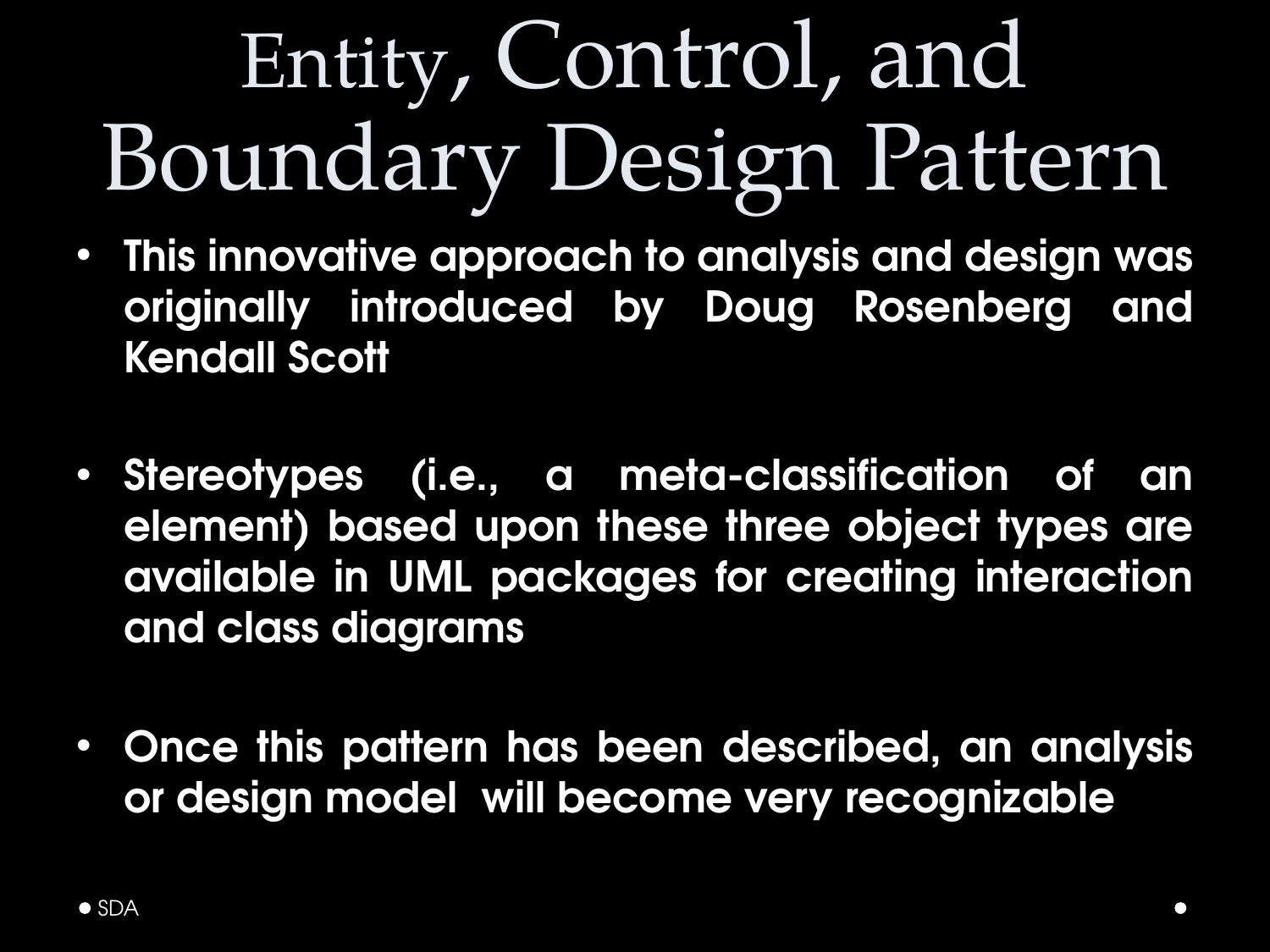

# Entity, Control, and Boundary Design Pattern
This innovative approach to analysis and design was originally introduced by Doug Rosenberg and Kendall Scott

Stereotypes (i.e., a meta-classification of an element) based upon these three object types are available in UML packages for creating interaction and class diagrams

Once this pattern has been described, an analysis or design model  will become very recognizable

SDA